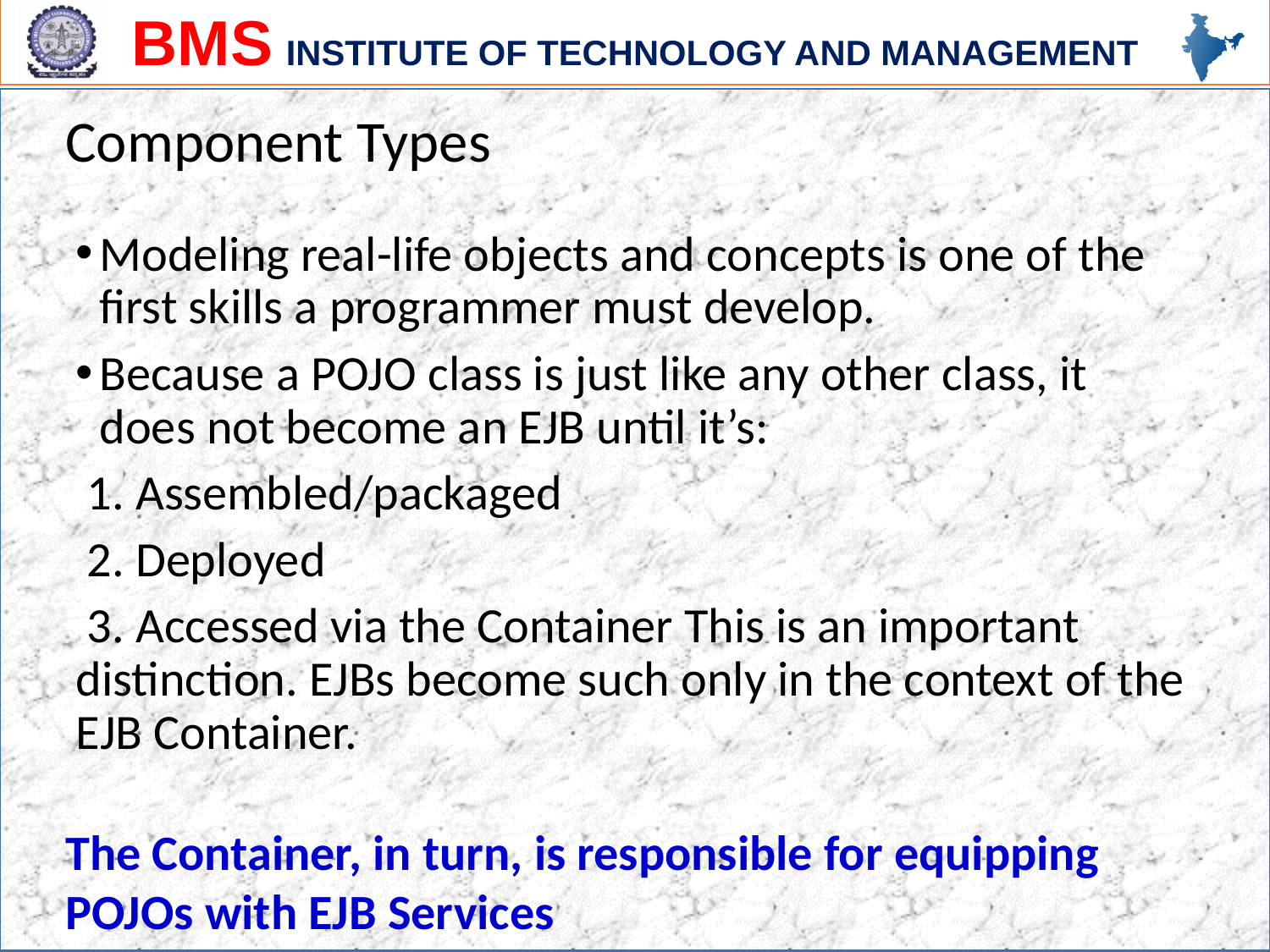

# Component Types
Modeling real-life objects and concepts is one of the first skills a programmer must develop.
Because a POJO class is just like any other class, it does not become an EJB until it’s:
 1. Assembled/packaged
 2. Deployed
 3. Accessed via the Container This is an important distinction. EJBs become such only in the context of the EJB Container.
The Container, in turn, is responsible for equipping POJOs with EJB Services